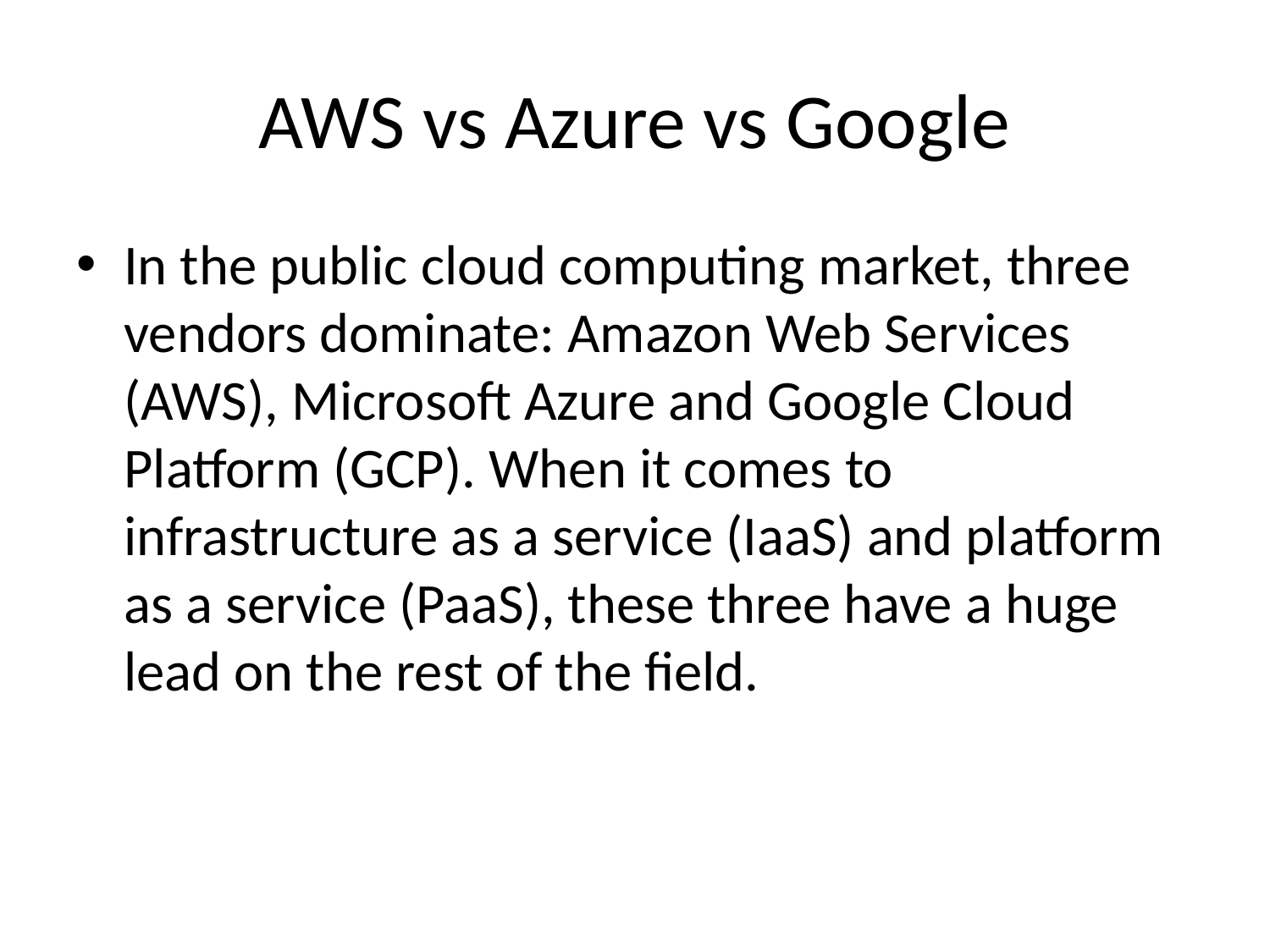

# AWS vs Azure vs Google
In the public cloud computing market, three vendors dominate: Amazon Web Services (AWS), Microsoft Azure and Google Cloud Platform (GCP). When it comes to infrastructure as a service (IaaS) and platform as a service (PaaS), these three have a huge lead on the rest of the field.